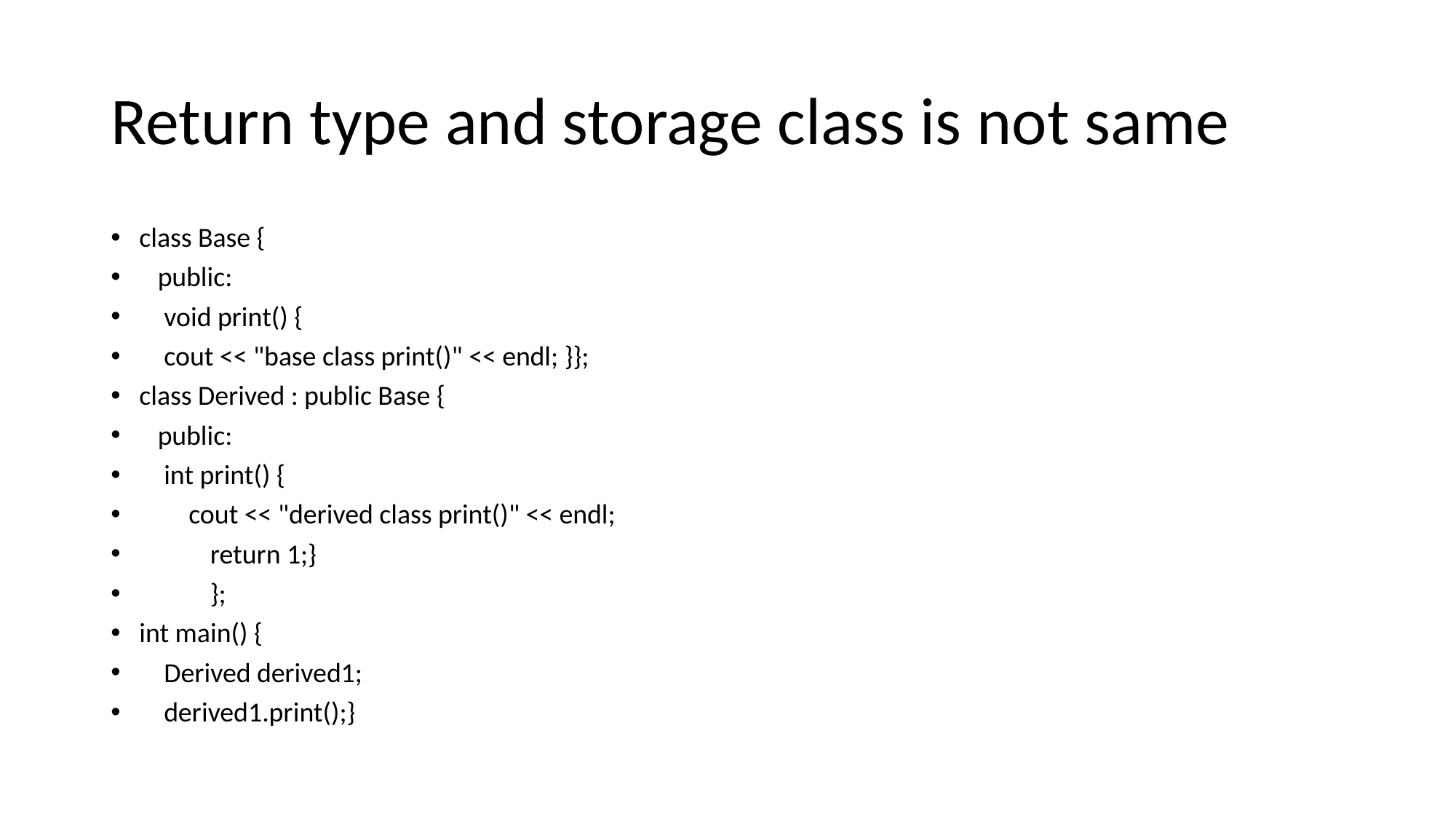

# Return type and storage class is not same
class Base {
   public:
    void print() {
    cout << "base class print()" << endl; }};
class Derived : public Base {
   public:
    int print() {
        cout << "derived class print()" << endl;
		return 1;}
		};
int main() {
    Derived derived1;
    derived1.print();}